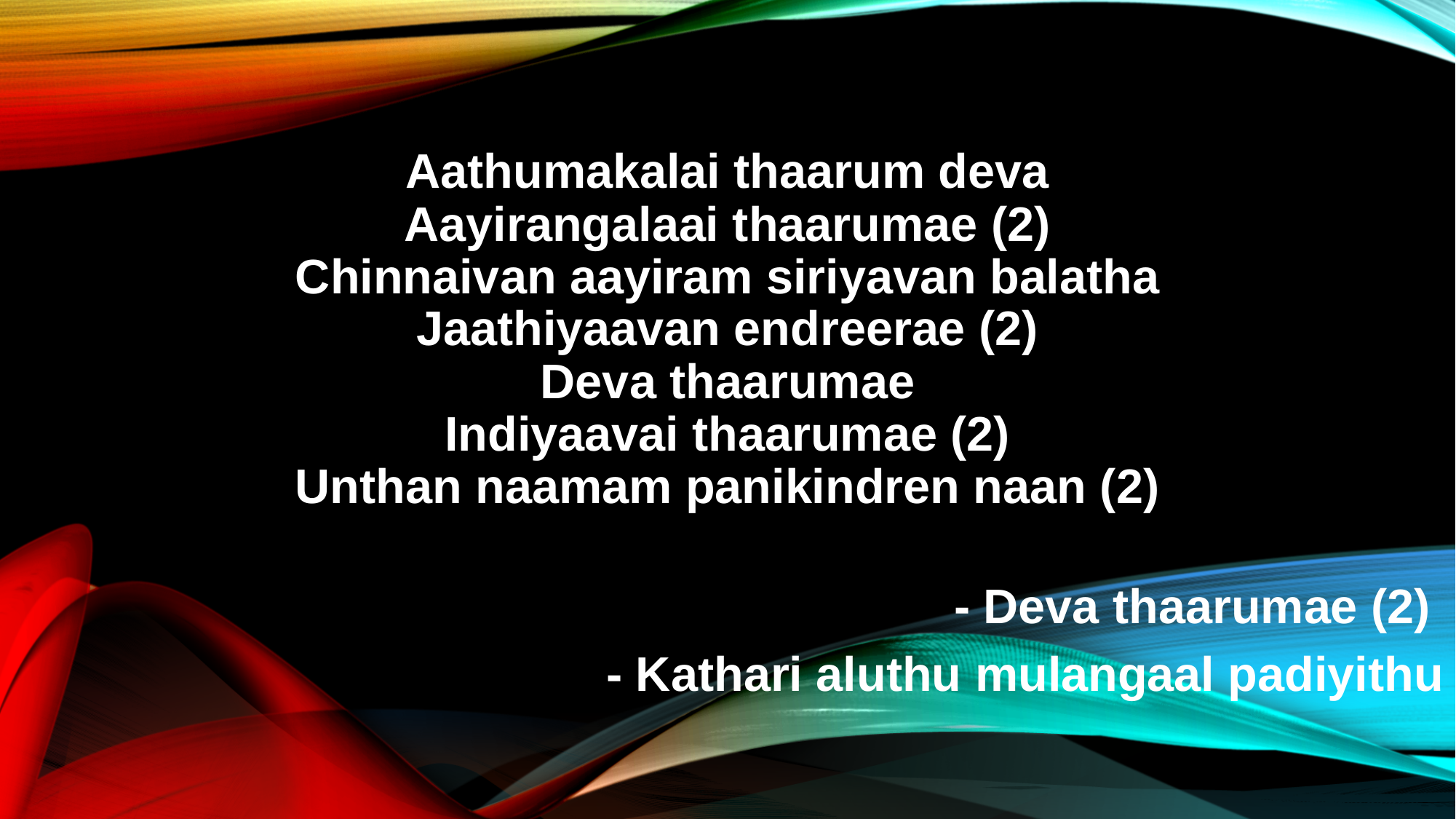

Aathumakalai thaarum deva
Aayirangalaai thaarumae (2)
Chinnaivan aayiram siriyavan balatha
Jaathiyaavan endreerae (2)
Deva thaarumae
Indiyaavai thaarumae (2)
Unthan naamam panikindren naan (2)
- Deva thaarumae (2)
- Kathari aluthu mulangaal padiyithu